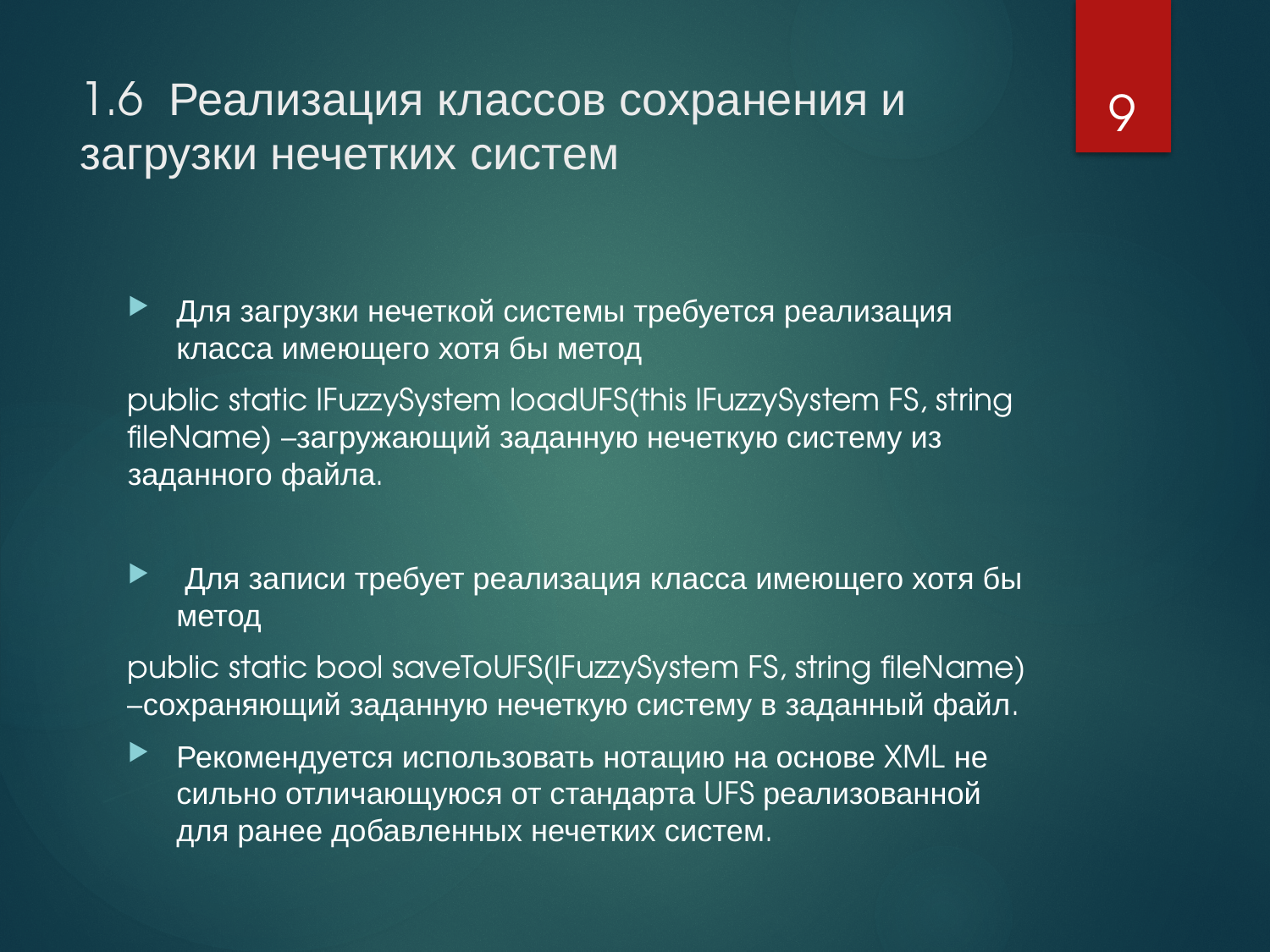

9
# 1.6  Реализация классов сохранения и загрузки нечетких систем
Для загрузки нечеткой системы требуется реализация класса имеющего хотя бы метод
public static IFuzzySystem loadUFS(this IFuzzySystem FS, string fileName) –загружающий заданную нечеткую систему из заданного файла.

 Для записи требует реализация класса имеющего хотя бы  метод
public static bool saveToUFS(IFuzzySystem FS, string fileName) –сохраняющий заданную нечеткую систему в заданный файл.
Рекомендуется использовать нотацию на основе XML не сильно отличающуюся от стандарта UFS реализованной для ранее добавленных нечетких систем.